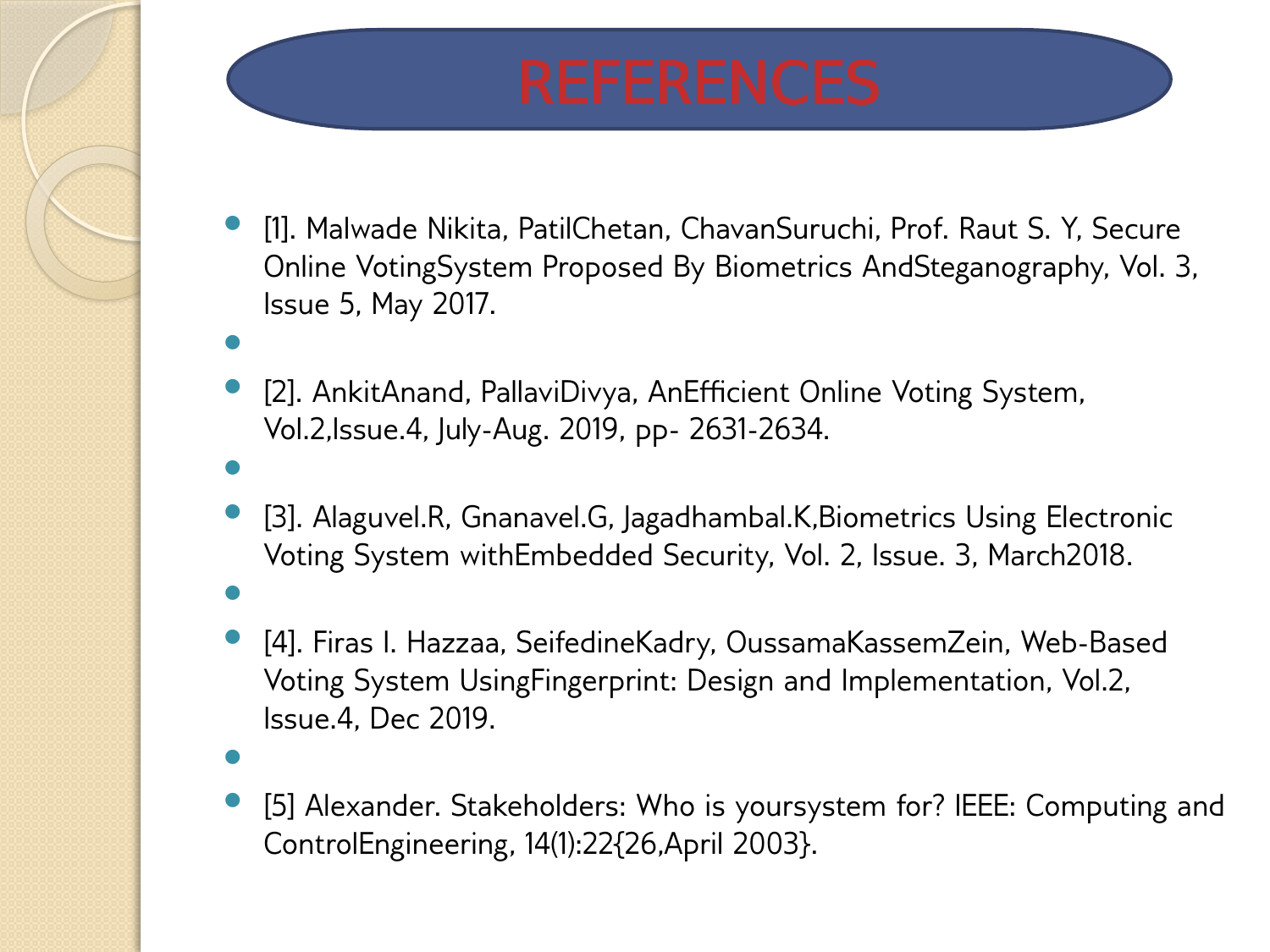

REFERENCES
[1]. Malwade Nikita, PatilChetan, ChavanSuruchi, Prof. Raut S. Y, Secure Online VotingSystem Proposed By Biometrics AndSteganography, Vol. 3, Issue 5, May 2017.

[2]. AnkitAnand, PallaviDivya, AnEfficient Online Voting System, Vol.2,Issue.4, July-Aug. 2019, pp- 2631-2634.

[3]. Alaguvel.R, Gnanavel.G, Jagadhambal.K,Biometrics Using Electronic Voting System withEmbedded Security, Vol. 2, Issue. 3, March2018.

[4]. Firas I. Hazzaa, SeifedineKadry, OussamaKassemZein, Web-Based Voting System UsingFingerprint: Design and Implementation, Vol.2, Issue.4, Dec 2019.

[5] Alexander. Stakeholders: Who is yoursystem for? IEEE: Computing and ControlEngineering, 14(1):22{26,April 2003}.